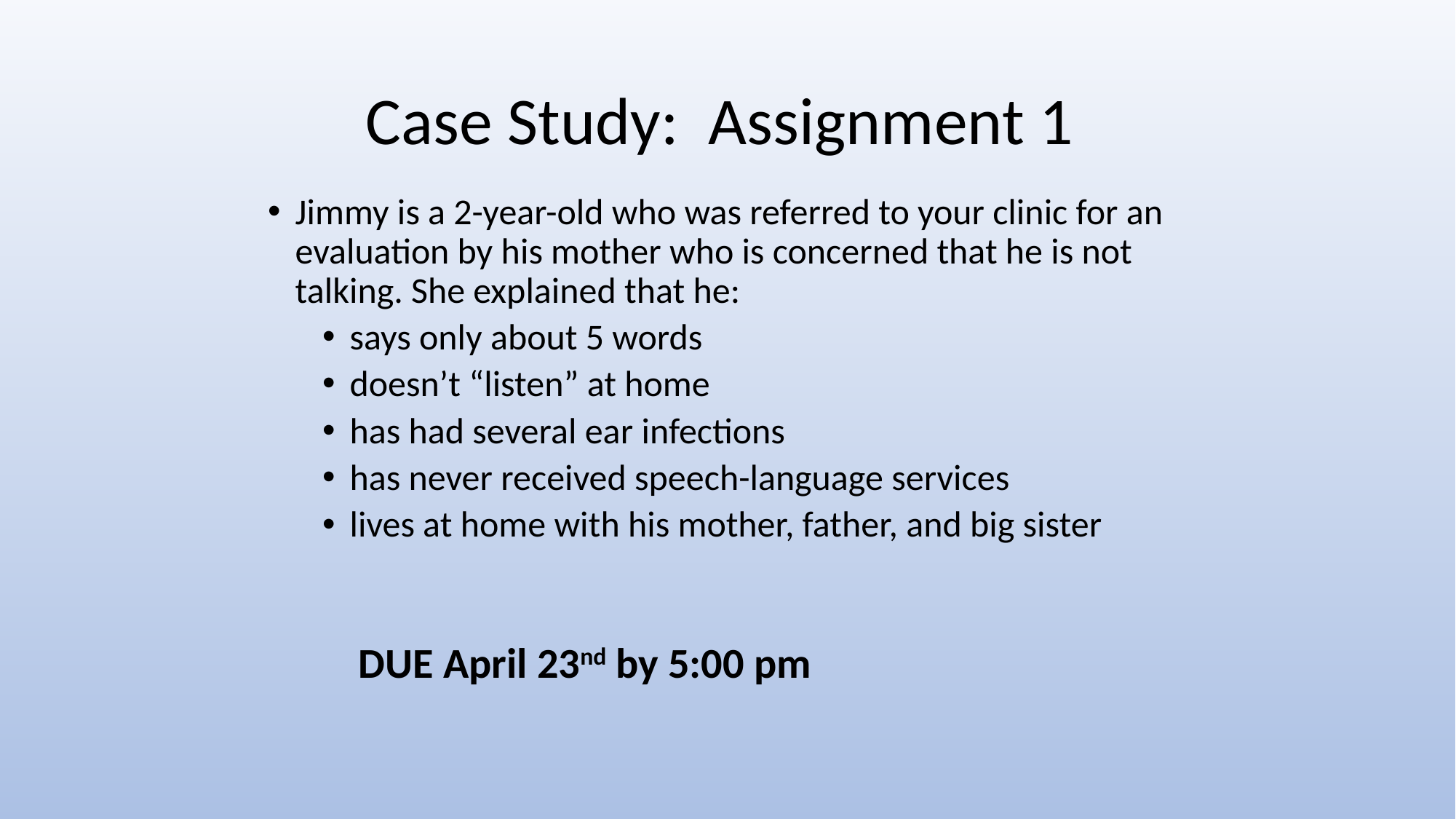

# Case Study:  Assignment 1
Jimmy is a 2-year-old who was referred to your clinic for an evaluation by his mother who is concerned that he is not talking. She explained that he:
says only about 5 words
doesn’t “listen” at home
has had several ear infections
has never received speech-language services
lives at home with his mother, father, and big sister

DUE April 23nd by 5:00 pm